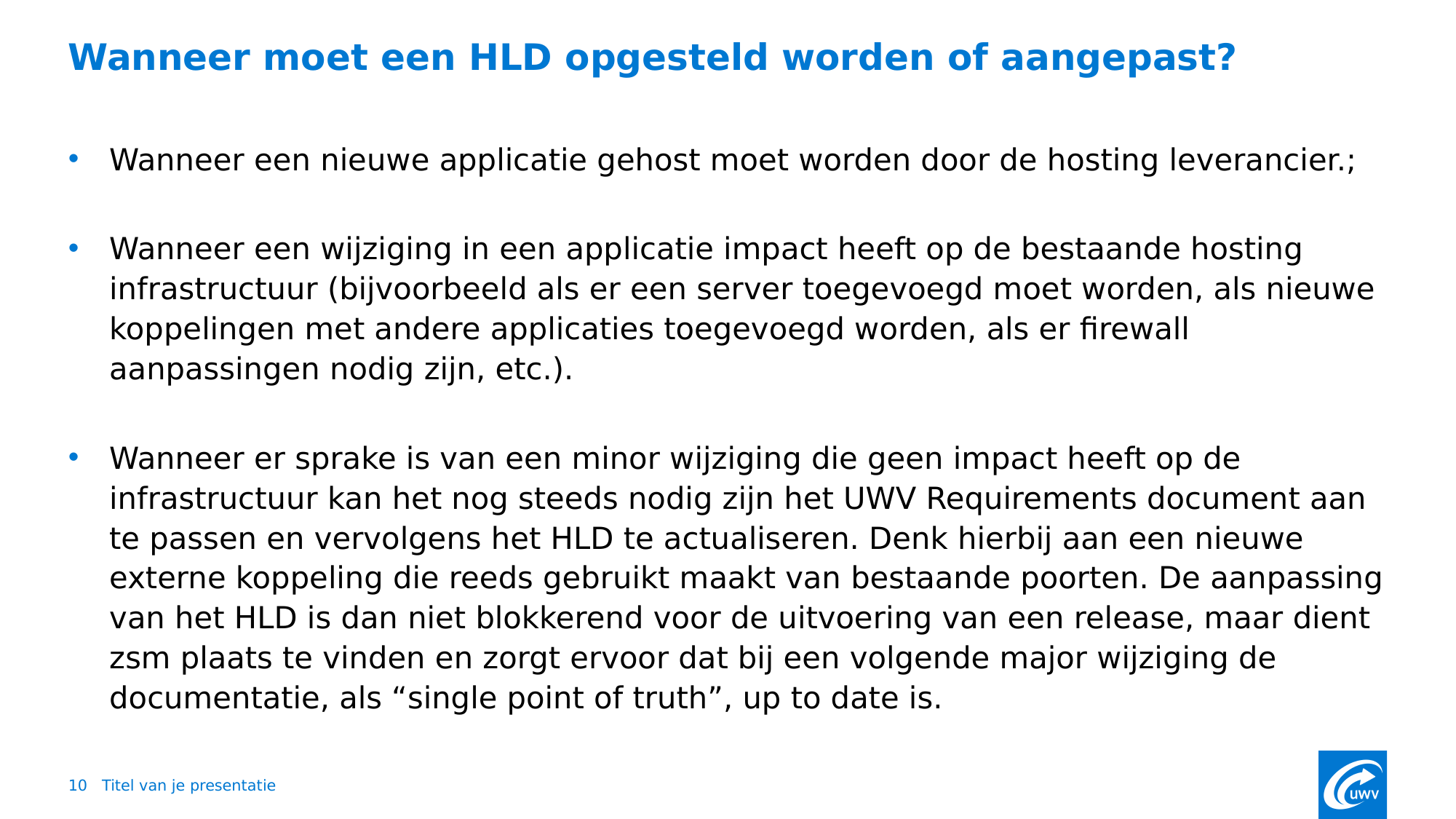

# Wanneer moet een HLD opgesteld worden of aangepast?
Wanneer een nieuwe applicatie gehost moet worden door de hosting leverancier.;

Wanneer een wijziging in een applicatie impact heeft op de bestaande hosting infrastructuur (bijvoorbeeld als er een server toegevoegd moet worden, als nieuwe koppelingen met andere applicaties toegevoegd worden, als er firewall aanpassingen nodig zijn, etc.).

Wanneer er sprake is van een minor wijziging die geen impact heeft op de infrastructuur kan het nog steeds nodig zijn het UWV Requirements document aan te passen en vervolgens het HLD te actualiseren. Denk hierbij aan een nieuwe externe koppeling die reeds gebruikt maakt van bestaande poorten. De aanpassing van het HLD is dan niet blokkerend voor de uitvoering van een release, maar dient zsm plaats te vinden en zorgt ervoor dat bij een volgende major wijziging de documentatie, als “single point of truth”, up to date is.
10
Titel van je presentatie